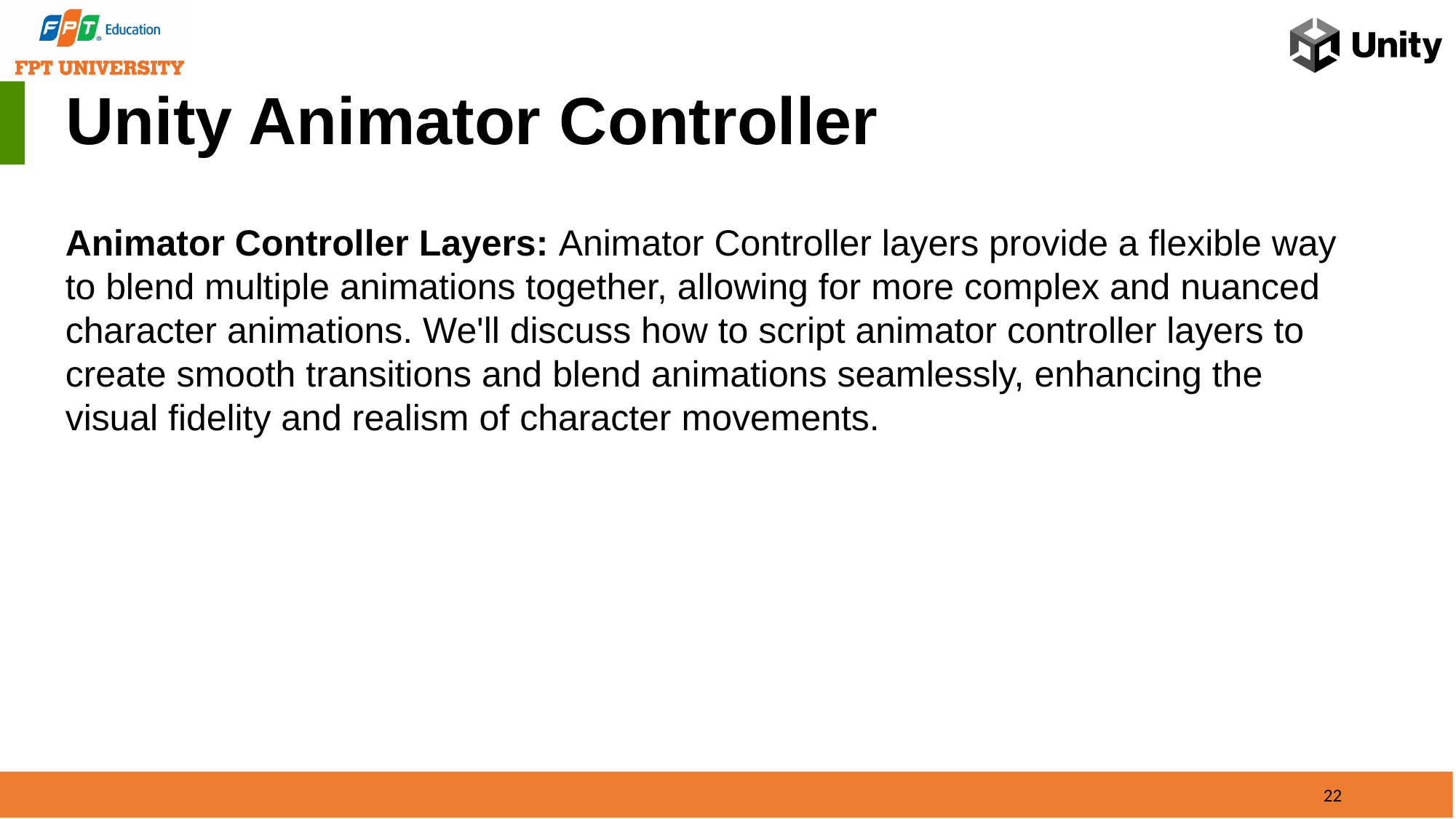

Unity Animator Controller

Animator Controller Layers: Animator Controller layers provide a flexible way to blend multiple animations together, allowing for more complex and nuanced character animations. We'll discuss how to script animator controller layers to create smooth transitions and blend animations seamlessly, enhancing the visual fidelity and realism of character movements.
22